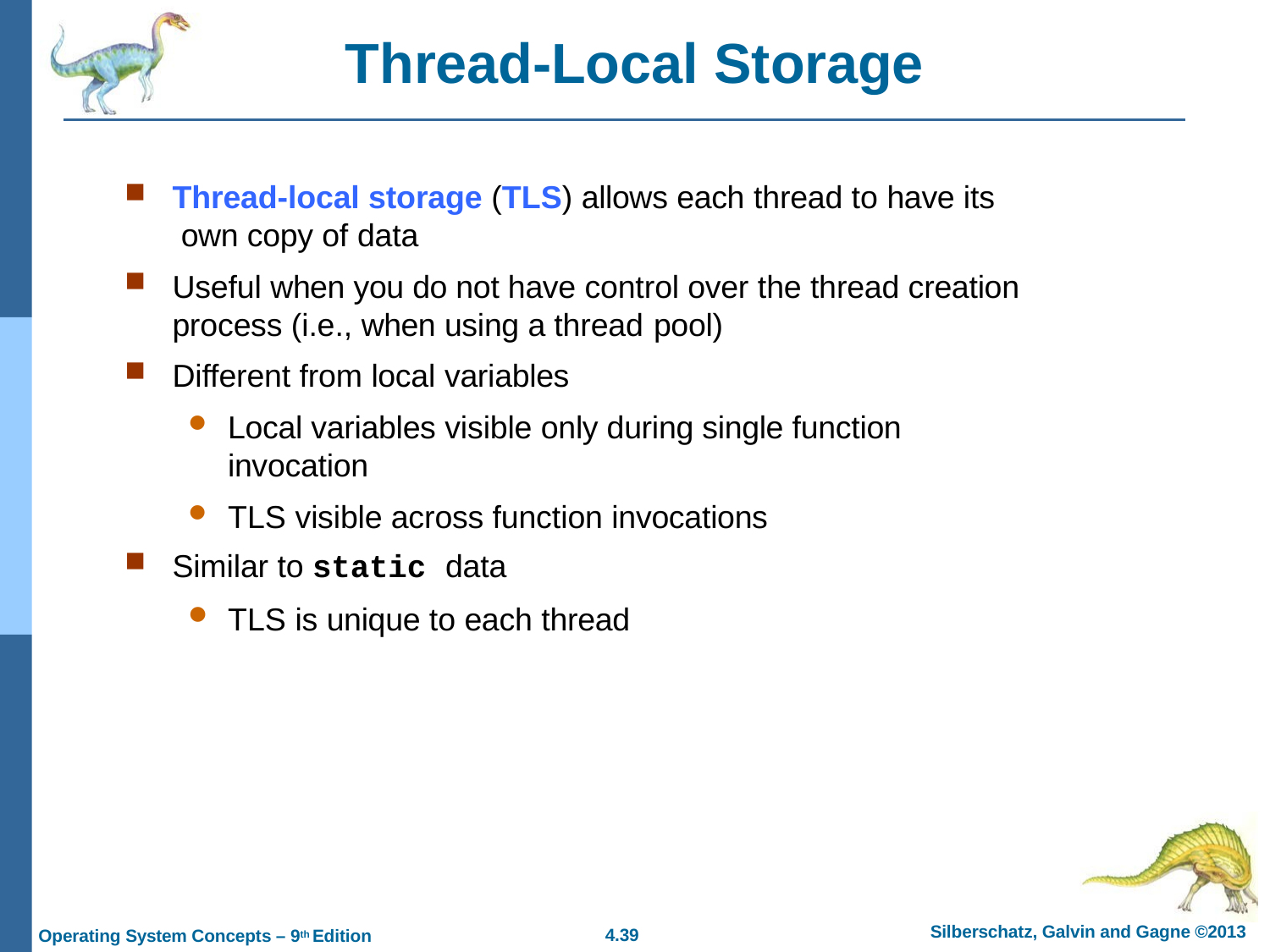

# Thread-Local Storage
Thread-local storage (TLS) allows each thread to have its  own copy of data
Useful when you do not have control over the thread creation  process (i.e., when using a thread pool)
Different from local variables
Local variables visible only during single function  invocation
TLS visible across function invocations
Similar to static data
TLS is unique to each thread
Silberschatz, Galvin and Gagne ©2013
4.39
Operating System Concepts – 9th Edition